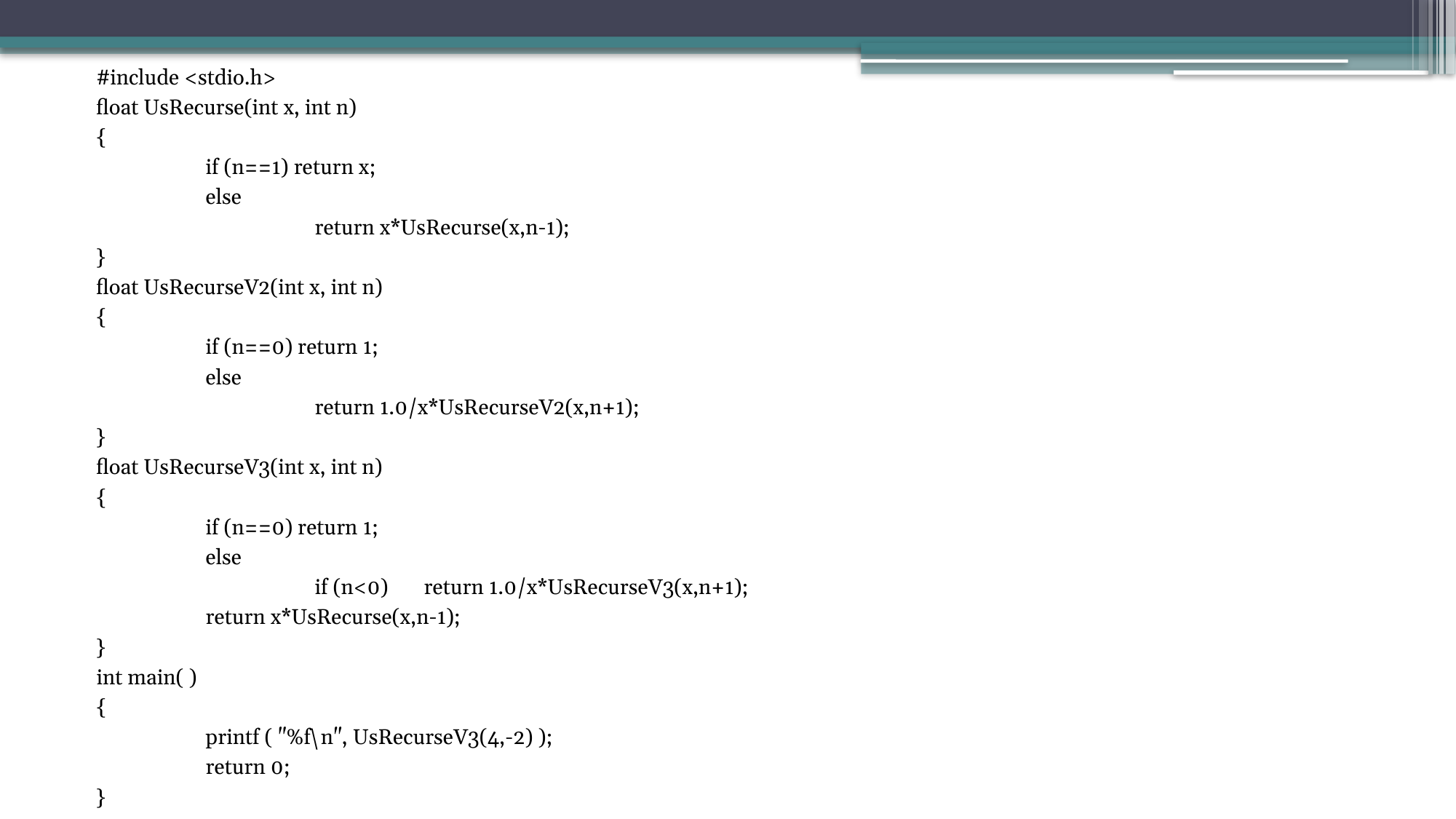

#include <stdio.h>
float UsRecurse(int x, int n)
{
	if (n==1) return x;
	else
		return x*UsRecurse(x,n-1);
}
float UsRecurseV2(int x, int n)
{
	if (n==0) return 1;
	else
		return 1.0/x*UsRecurseV2(x,n+1);
}
float UsRecurseV3(int x, int n)
{
	if (n==0) return 1;
	else
		if (n<0)	return 1.0/x*UsRecurseV3(x,n+1);
	return x*UsRecurse(x,n-1);
}
int main( )
{
	printf ( "%f\n", UsRecurseV3(4,-2) );
	return 0;
}